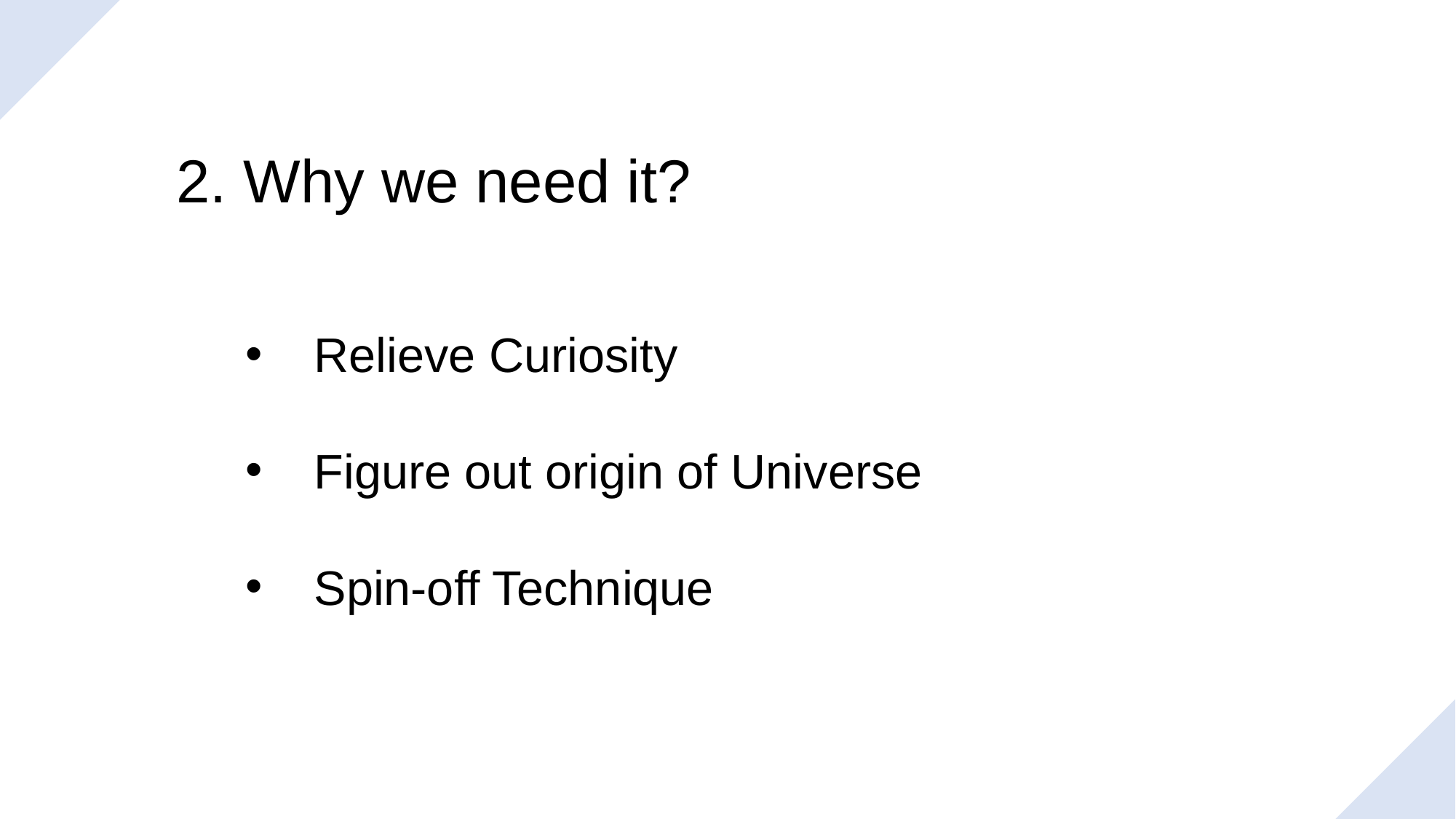

2. Why we need it?
Relieve Curiosity

Figure out origin of Universe

Spin-off Technique